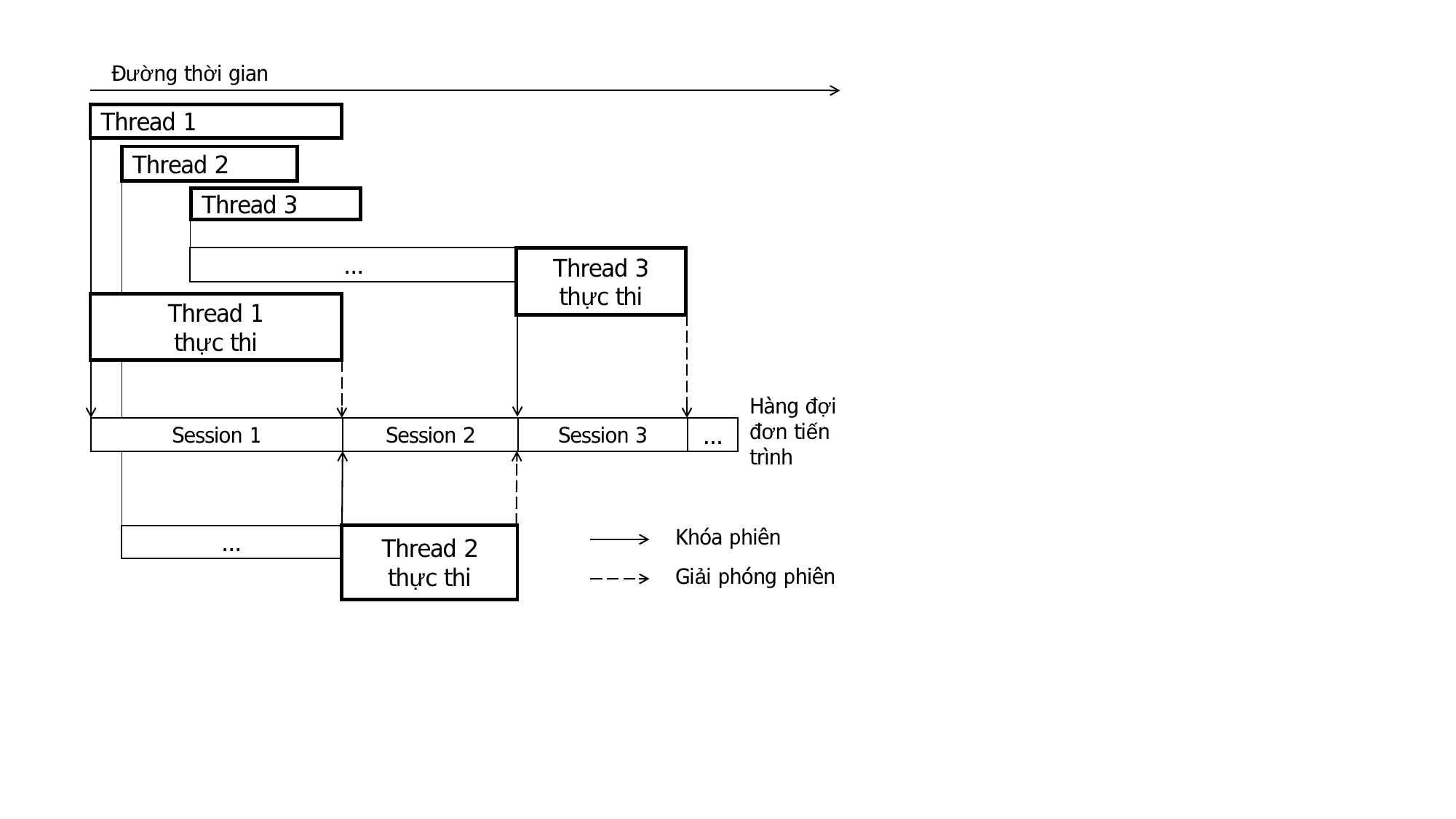

Đường thời gian
Thread 1
Thread 2
Thread 3
…
Thread 3
thực thi
Thread 1
thực thi
Hàng đợi
đơn tiến trình
Session 1
Session 2
Session 3
…
Khóa phiên

Thread 2
thực thi
…
Giải phóng phiên